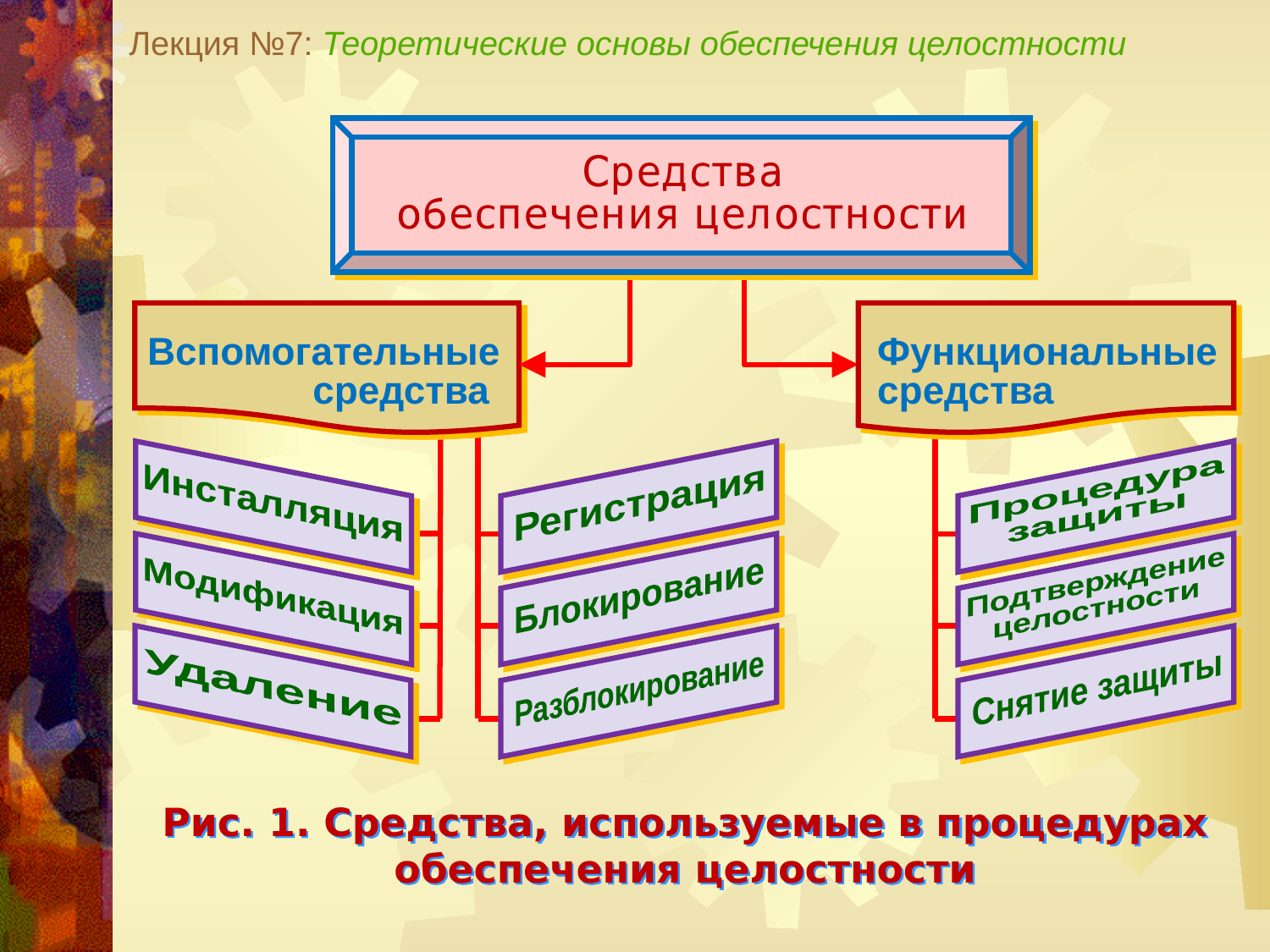

Лекция №7: Теоретические основы обеспечения целостности

Средства
обеспечения целостности

Вспомогательные
средства
Функциональные
средства

  Процедура
  защиты

 Инсталляция
  Регистрация
 Подтверждение
 целостности

 Модификация
 Блокирование
    Удаление
 Разблокирование
 Снятие защиты
Рис. 1. Средства, используемые в процедурах обеспечения целостности